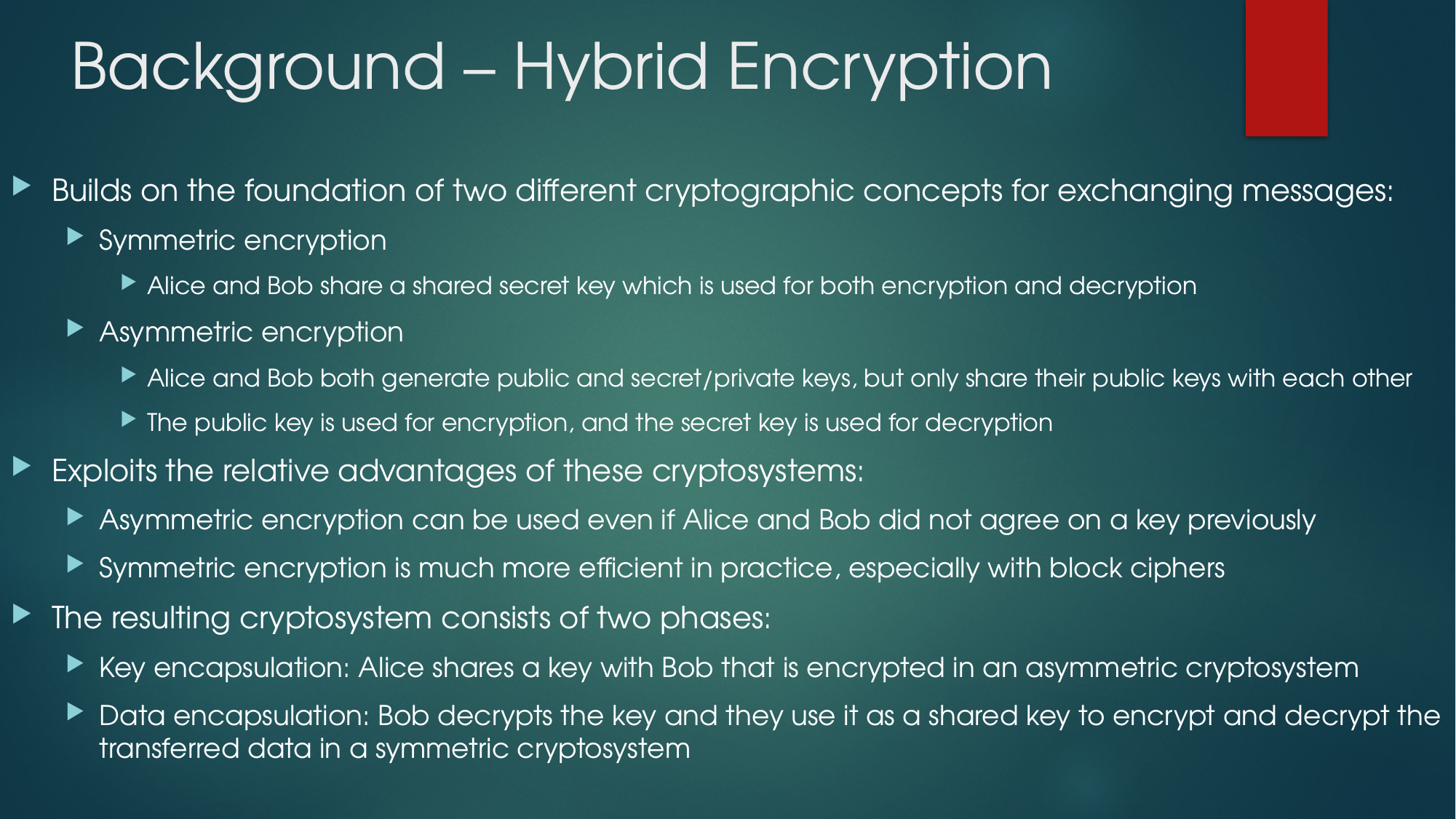

# Background – Hybrid Encryption
Builds on the foundation of two different cryptographic concepts for exchanging messages:
Symmetric encryption
Alice and Bob share a shared secret key which is used for both encryption and decryption
Asymmetric encryption
Alice and Bob both generate public and secret/private keys, but only share their public keys with each other
The public key is used for encryption, and the secret key is used for decryption
Exploits the relative advantages of these cryptosystems:
Asymmetric encryption can be used even if Alice and Bob did not agree on a key previously
Symmetric encryption is much more efficient in practice, especially with block ciphers
The resulting cryptosystem consists of two phases:
Key encapsulation: Alice shares a key with Bob that is encrypted in an asymmetric cryptosystem
Data encapsulation: Bob decrypts the key and they use it as a shared key to encrypt and decrypt the transferred data in a symmetric cryptosystem